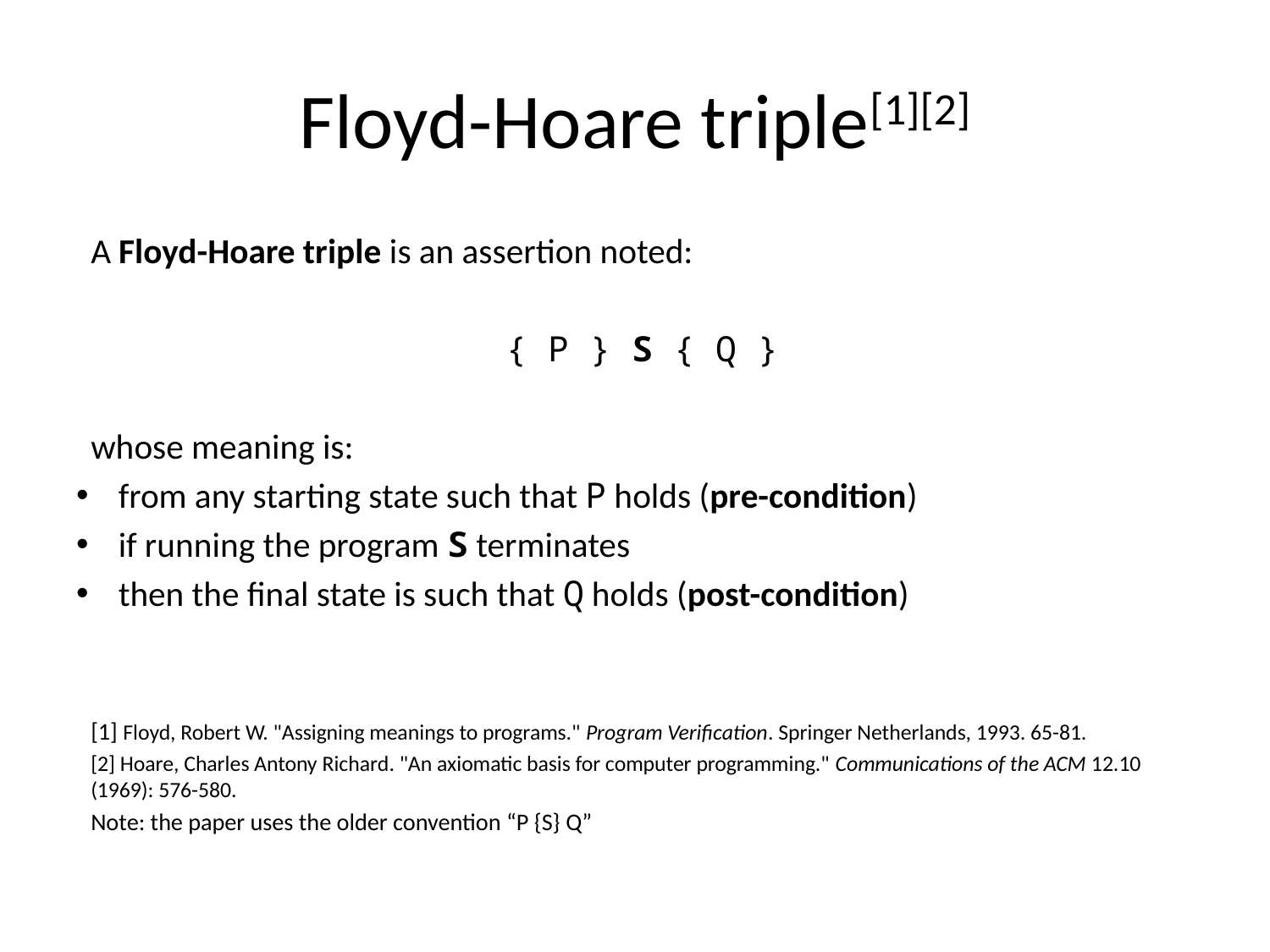

# Floyd-Hoare triple[1][2]
A Floyd-Hoare triple is an assertion noted:

{ P } S { Q }

whose meaning is:
from any starting state such that P holds (pre-condition)
if running the program S terminates
then the final state is such that Q holds (post-condition)

[1] Floyd, Robert W. "Assigning meanings to programs." Program Verification. Springer Netherlands, 1993. 65-81.
[2] Hoare, Charles Antony Richard. "An axiomatic basis for computer programming." Communications of the ACM 12.10 (1969): 576-580.
Note: the paper uses the older convention “P {S} Q”